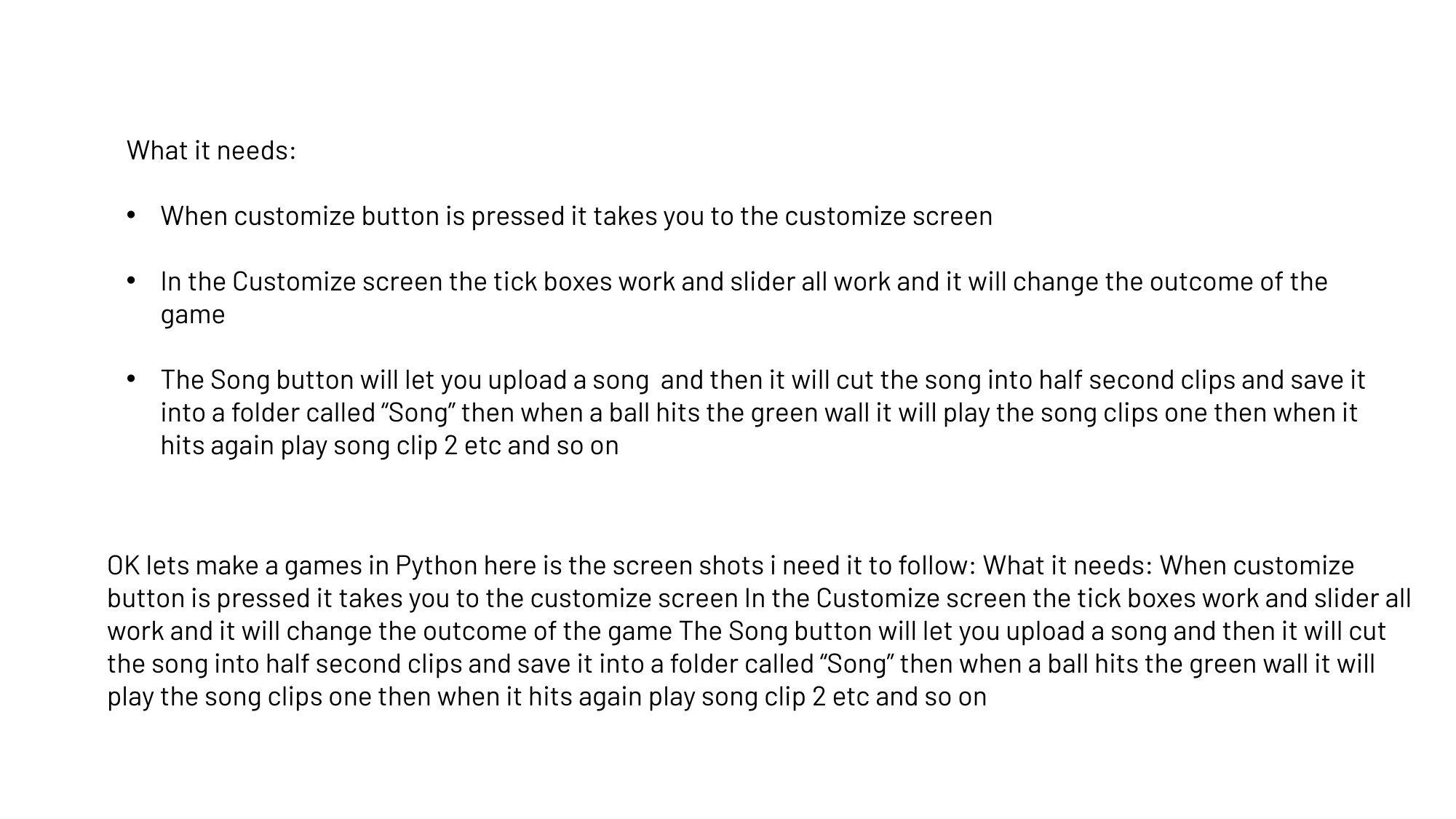

What it needs:

When customize button is pressed it takes you to the customize screen

In the Customize screen the tick boxes work and slider all work and it will change the outcome of the game

The Song button will let you upload a song  and then it will cut the song into half second clips and save it into a folder called “Song” then when a ball hits the green wall it will play the song clips one then when it hits again play song clip 2 etc and so on

OK lets make a games in Python here is the screen shots i need it to follow: What it needs: When customize button is pressed it takes you to the customize screen In the Customize screen the tick boxes work and slider all work and it will change the outcome of the game The Song button will let you upload a song and then it will cut the song into half second clips and save it into a folder called “Song” then when a ball hits the green wall it will play the song clips one then when it hits again play song clip 2 etc and so on